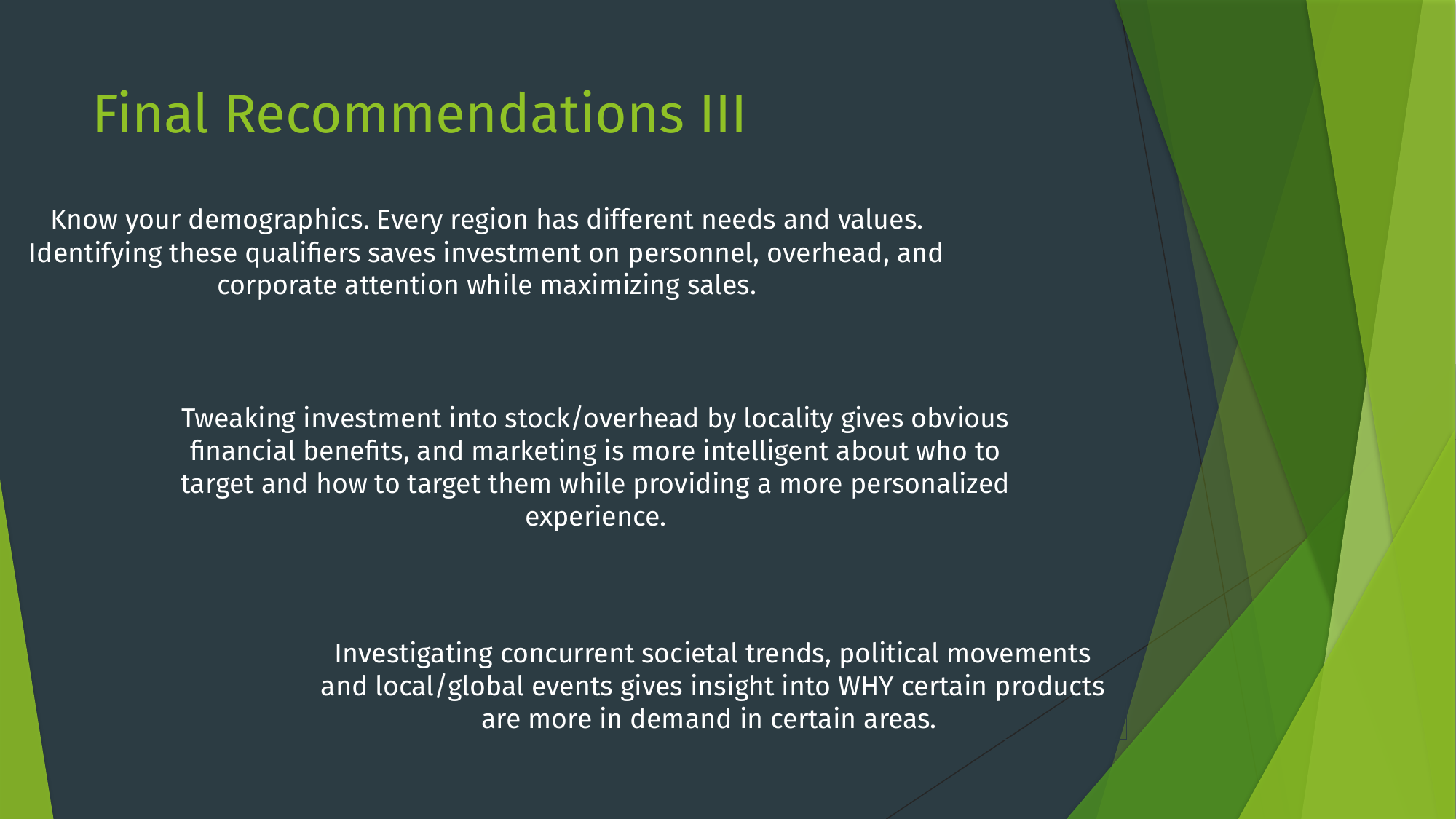

# Final Recommendations III
Know your demographics. Every region has different needs and values. Identifying these qualifiers saves investment on personnel, overhead, and corporate attention while maximizing sales.
Tweaking investment into stock/overhead by locality gives obvious financial benefits, and marketing is more intelligent about who to target and how to target them while providing a more personalized experience.
Investigating concurrent societal trends, political movements and local/global events gives insight into WHY certain products are more in demand in certain areas.